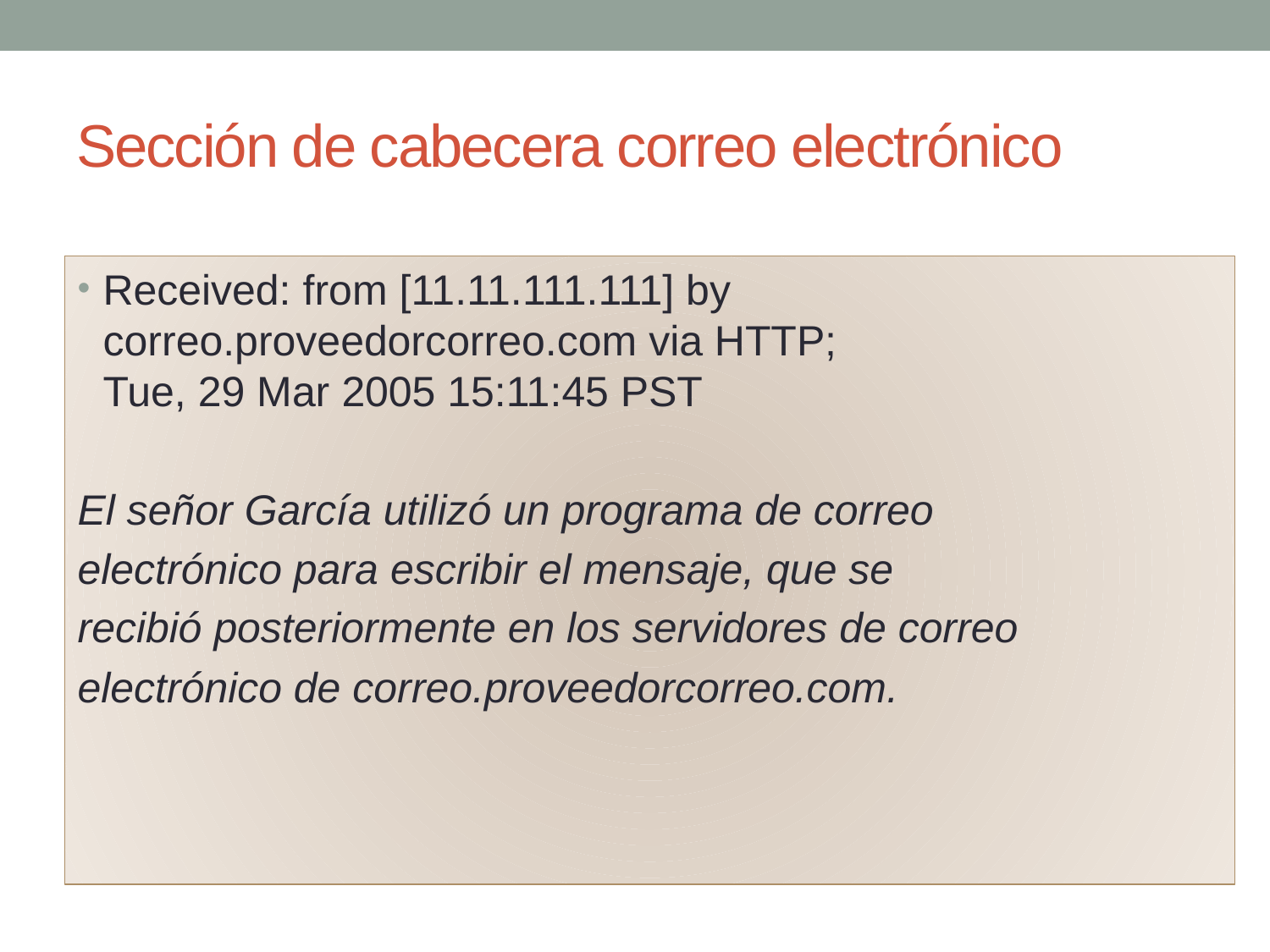

# Sección de cabecera correo electrónico
Received: from [11.11.111.111] by correo.proveedorcorreo.com via HTTP;
Tue, 29 Mar 2005 15:11:45 PST

El señor García utilizó un programa de correo
electrónico para escribir el mensaje, que se
recibió posteriormente en los servidores de correo
electrónico de correo.proveedorcorreo.com.